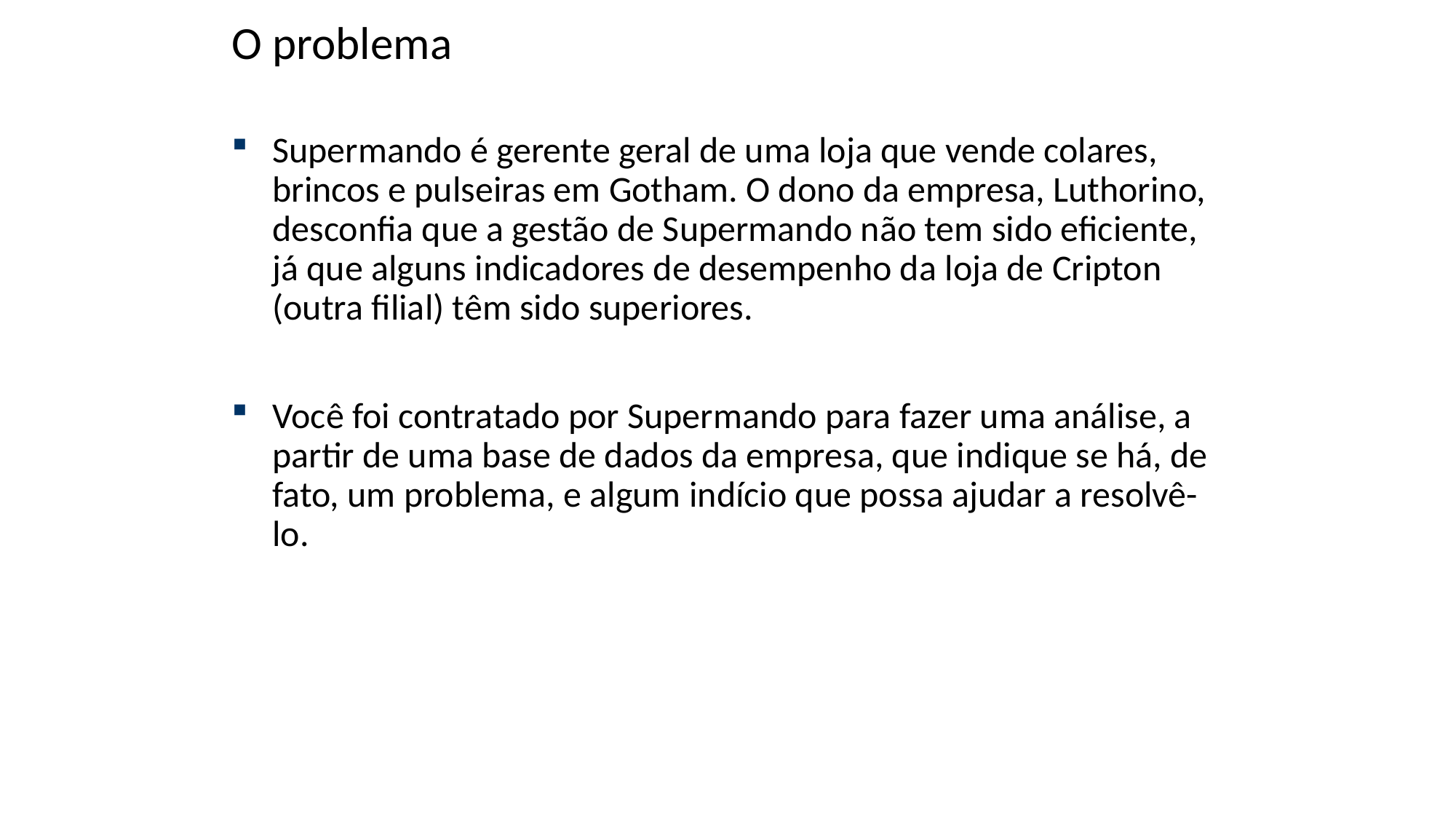

# O problema
Supermando é gerente geral de uma loja que vende colares, brincos e pulseiras em Gotham. O dono da empresa, Luthorino, desconfia que a gestão de Supermando não tem sido eficiente, já que alguns indicadores de desempenho da loja de Cripton (outra filial) têm sido superiores.

Você foi contratado por Supermando para fazer uma análise, a partir de uma base de dados da empresa, que indique se há, de fato, um problema, e algum indício que possa ajudar a resolvê-lo.